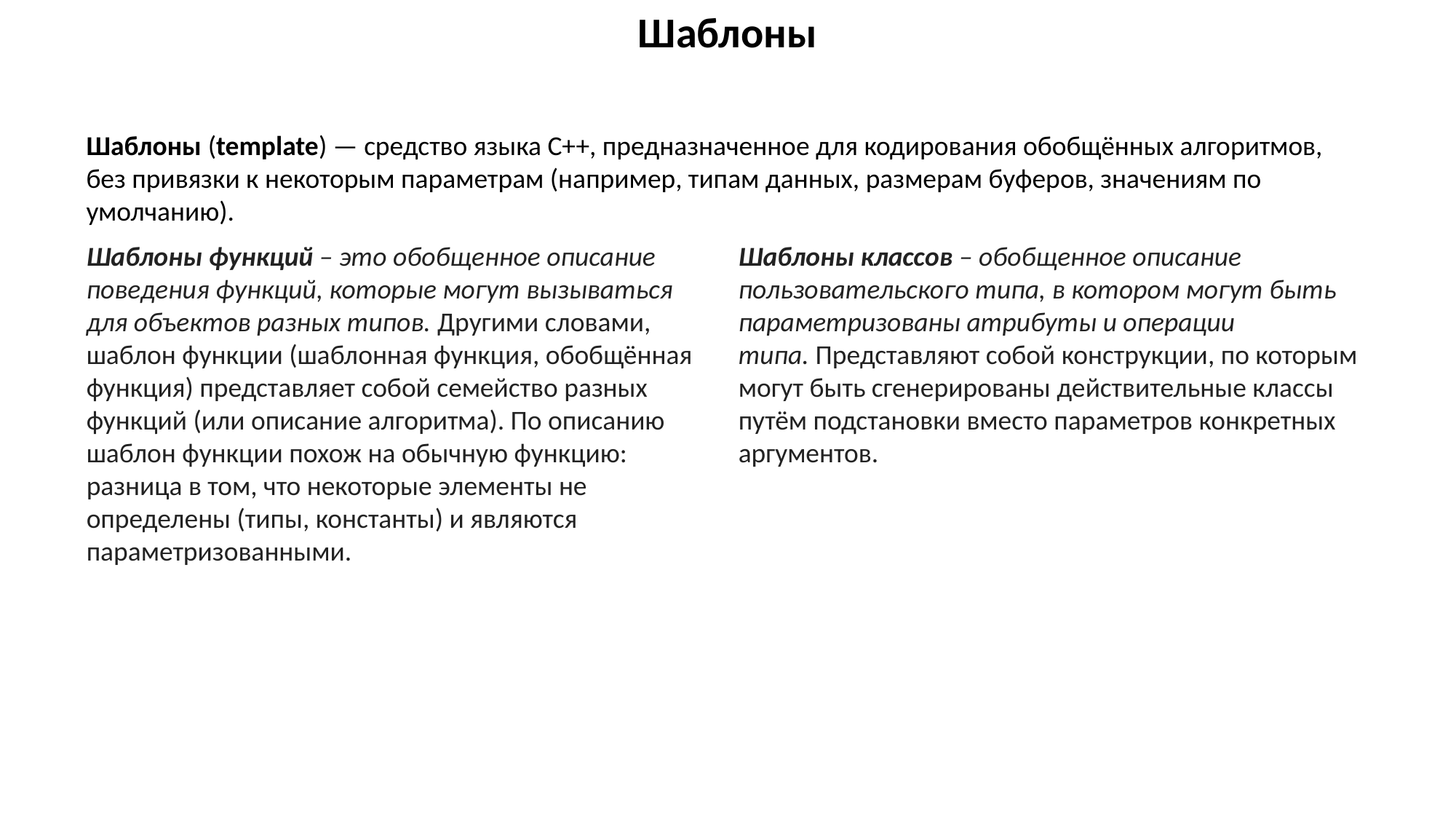

Шаблоны
Шаблоны (template) — средство языка C++, предназначенное для кодирования обобщённых алгоритмов, без привязки к некоторым параметрам (например, типам данных, размерам буферов, значениям по умолчанию).
Шаблоны функций – это обобщенное описание поведения функций, которые могут вызываться для объектов разных типов. Другими словами, шаблон функции (шаблонная функция, обобщённая функция) представляет собой семейство разных функций (или описание алгоритма). По описанию шаблон функции похож на обычную функцию: разница в том, что некоторые элементы не определены (типы, константы) и являются параметризованными.
Шаблоны классов – обобщенное описание пользовательского типа, в котором могут быть параметризованы атрибуты и операции типа. Представляют собой конструкции, по которым могут быть сгенерированы действительные классы путём подстановки вместо параметров конкретных аргументов.